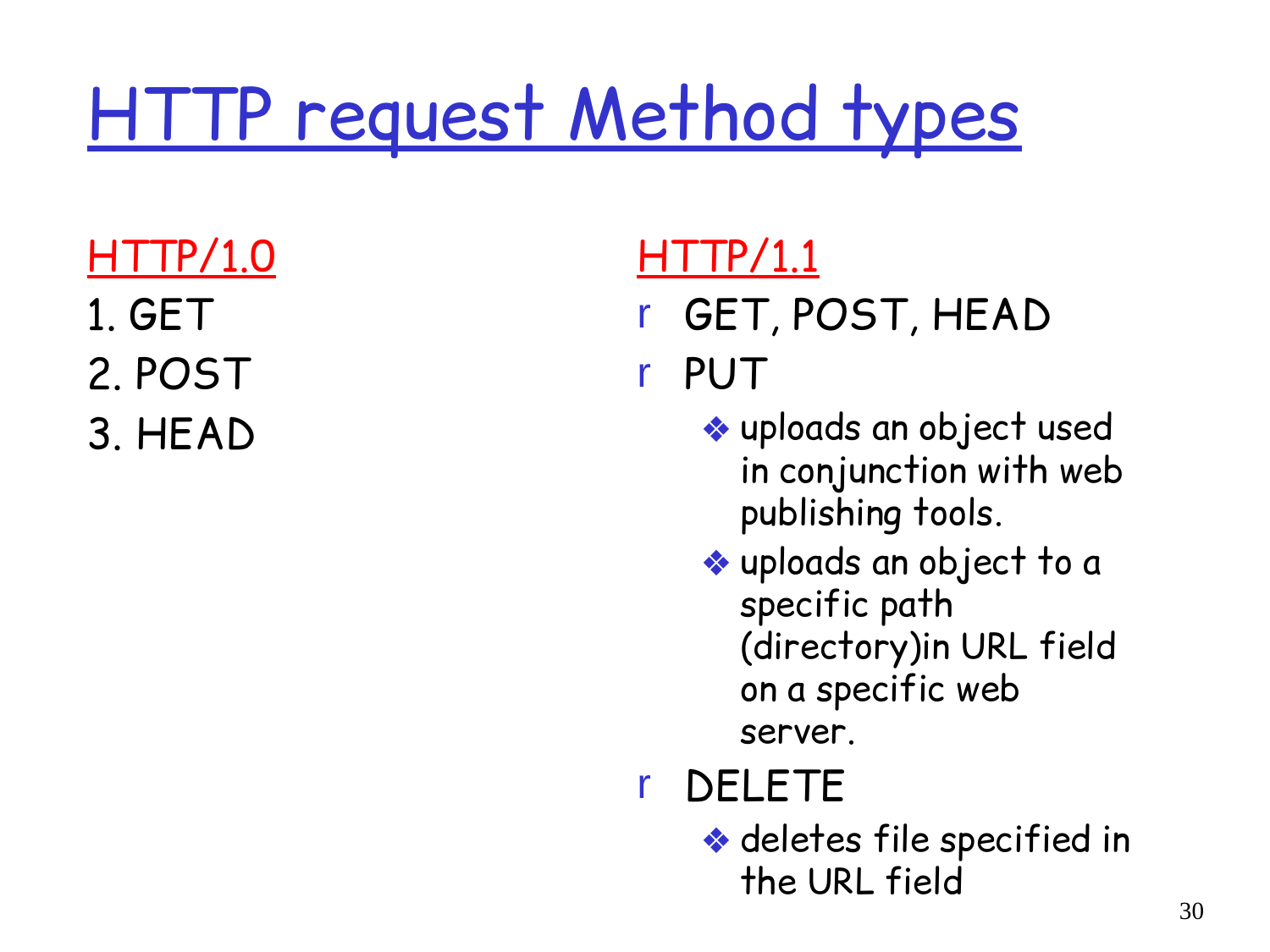

# HTTP request Method types
HTTP/1.0
1. GET
2. POST
3. HEAD
HTTP/1.1
GET, POST, HEAD
PUT
uploads an object used in conjunction with web publishing tools.
uploads an object to a specific path (directory)in URL field on a specific web server.
DELETE
deletes file specified in the URL field
30